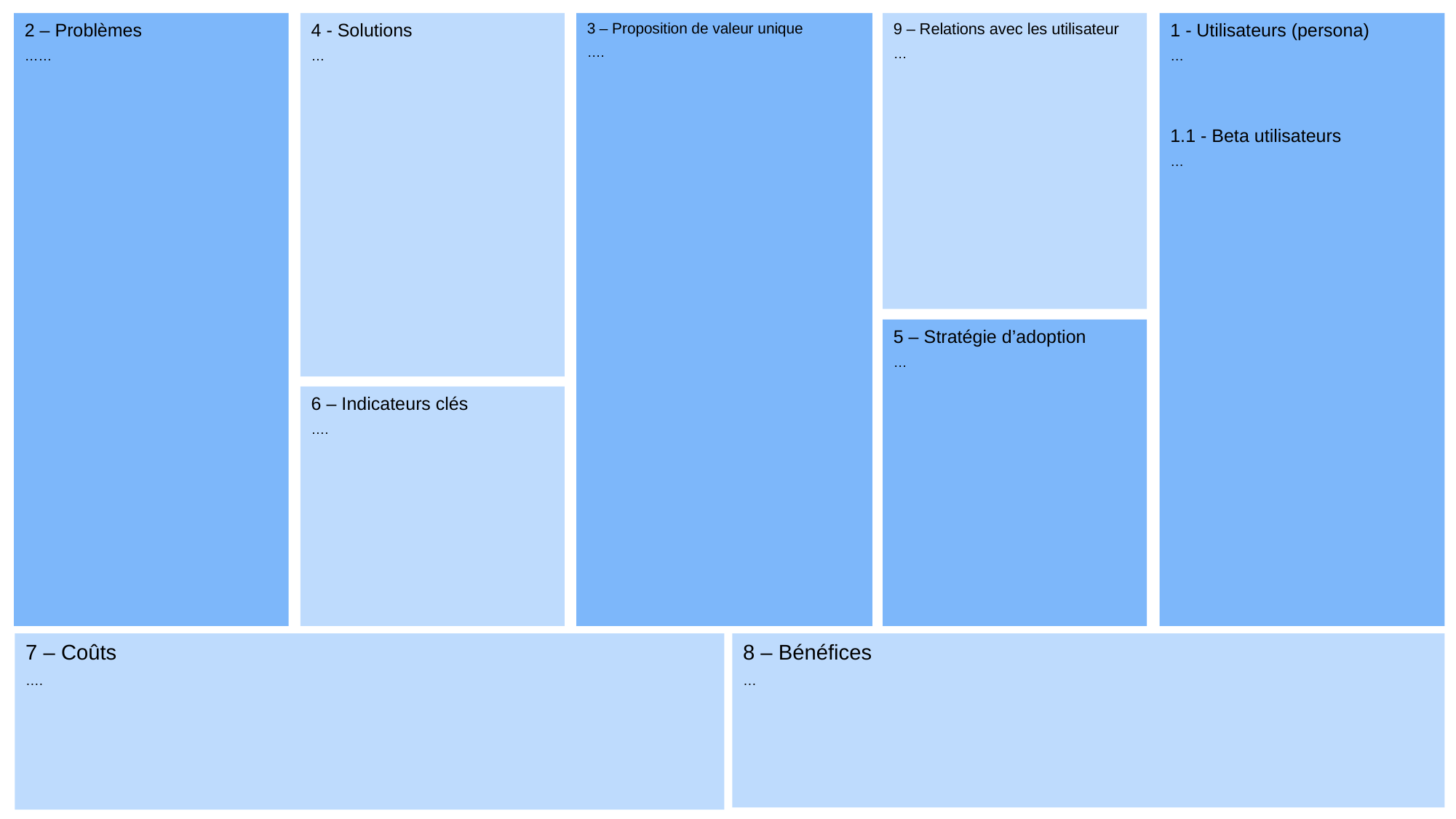

2 – Problèmes

……
4 - Solutions

…

3 – Proposition de valeur unique

….

9 – Relations avec les utilisateur

…
1 - Utilisateurs (persona)

…

1.1 - Beta utilisateurs

…
5 – Stratégie d’adoption

…

6 – Indicateurs clés

….
7 – Coûts

….

8 – Bénéfices

…